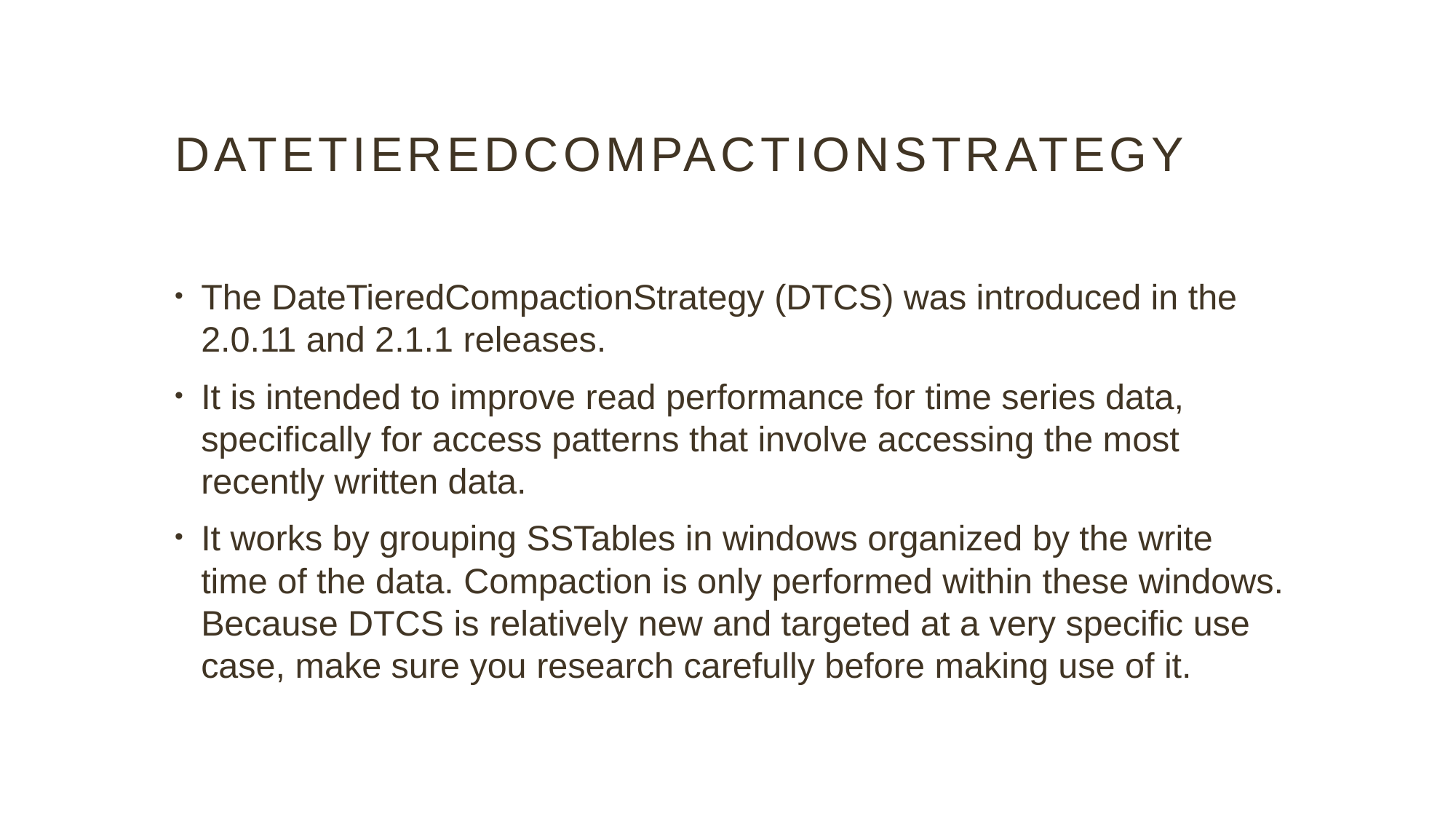

# DateTieredCompactionStrategy
The DateTieredCompactionStrategy (DTCS) was introduced in the 2.0.11 and 2.1.1 releases.
It is intended to improve read performance for time series data, specifically for access patterns that involve accessing the most recently written data.
It works by grouping SSTables in windows organized by the write time of the data. Compaction is only performed within these windows. Because DTCS is relatively new and targeted at a very specific use case, make sure you research carefully before making use of it.